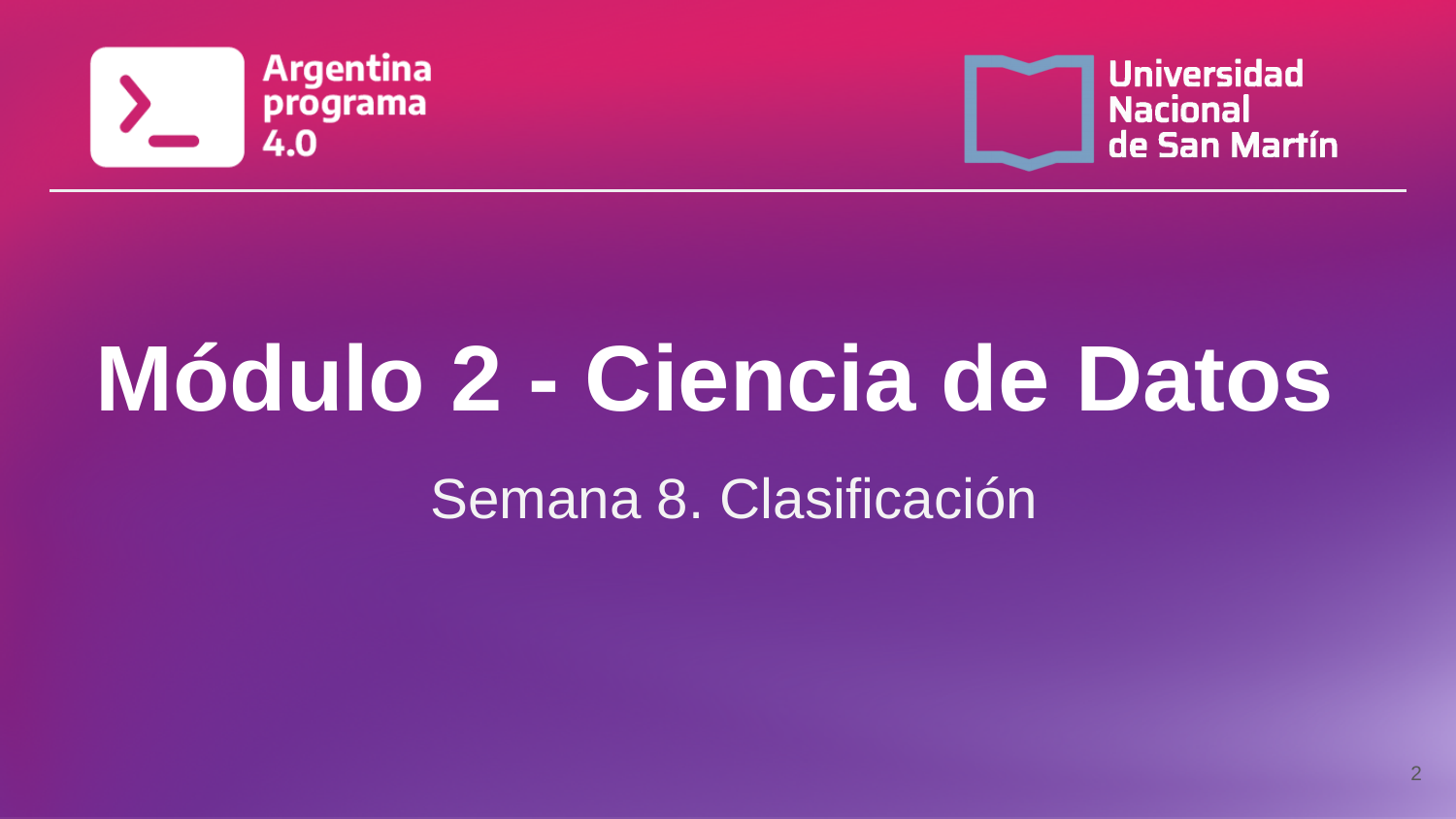

# Módulo 2 - Ciencia de Datos
Semana 8. Clasificación
2